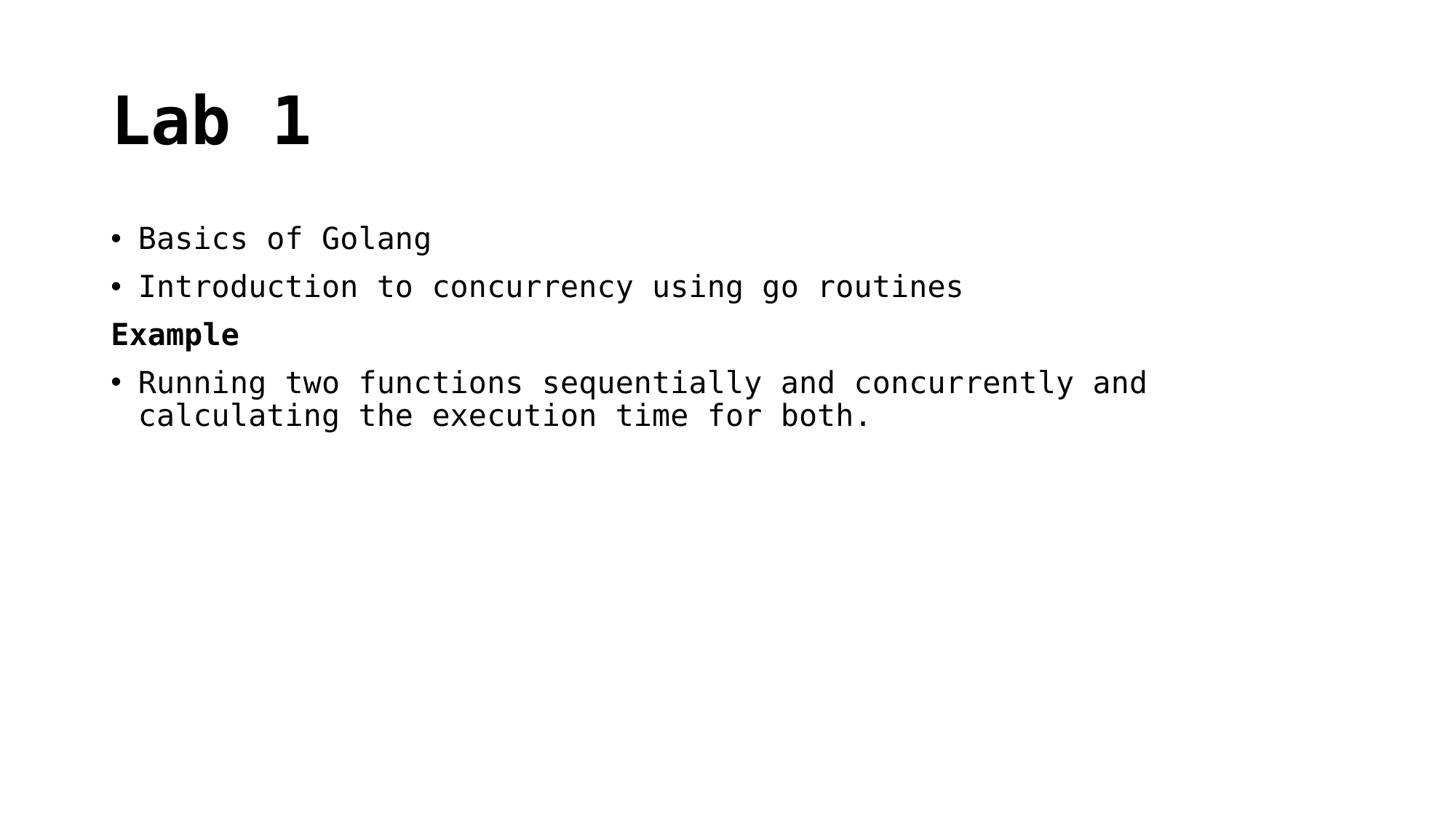

# Lab 1
Basics of Golang
Introduction to concurrency using go routines
Example
Running two functions sequentially and concurrently and calculating the execution time for both.